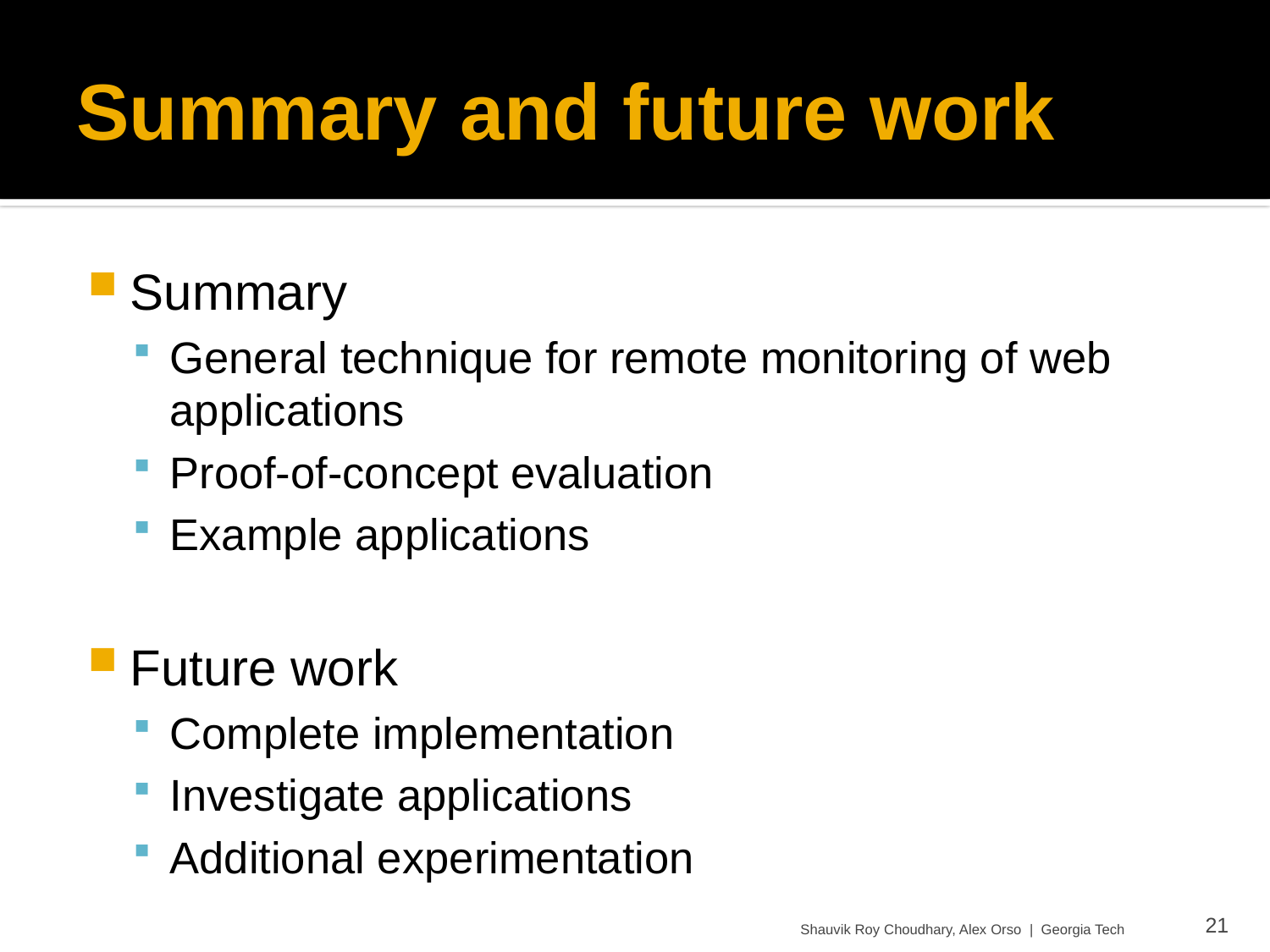

# Summary and future work
Summary
General technique for remote monitoring of web applications
Proof-of-concept evaluation
Example applications

Future work
Complete implementation
Investigate applications
Additional experimentation
Shauvik Roy Choudhary, Alex Orso  |  Georgia Tech
21